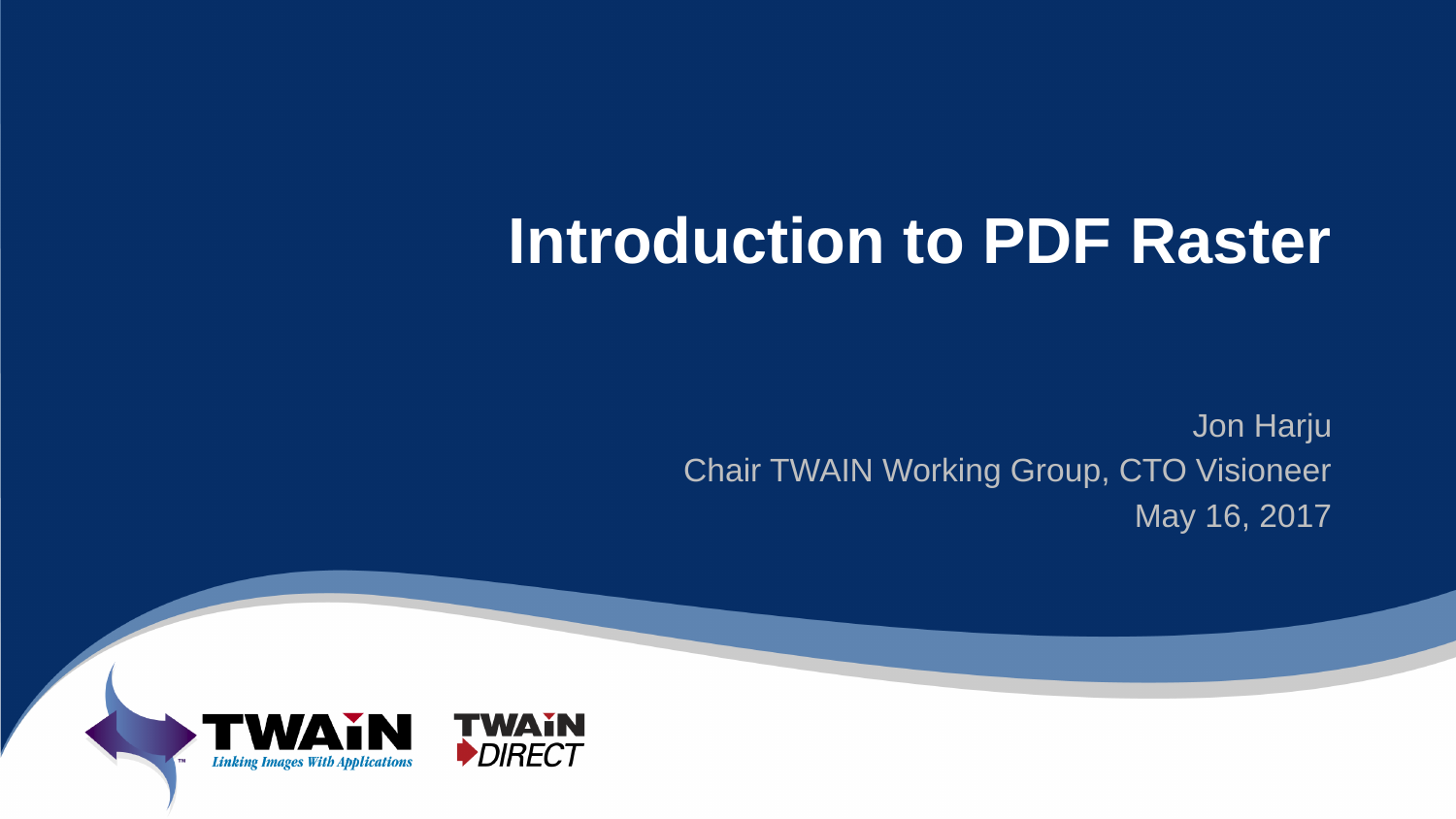

# Introduction to PDF Raster

Jon Harju
Chair TWAIN Working Group, CTO Visioneer
May 16, 2017